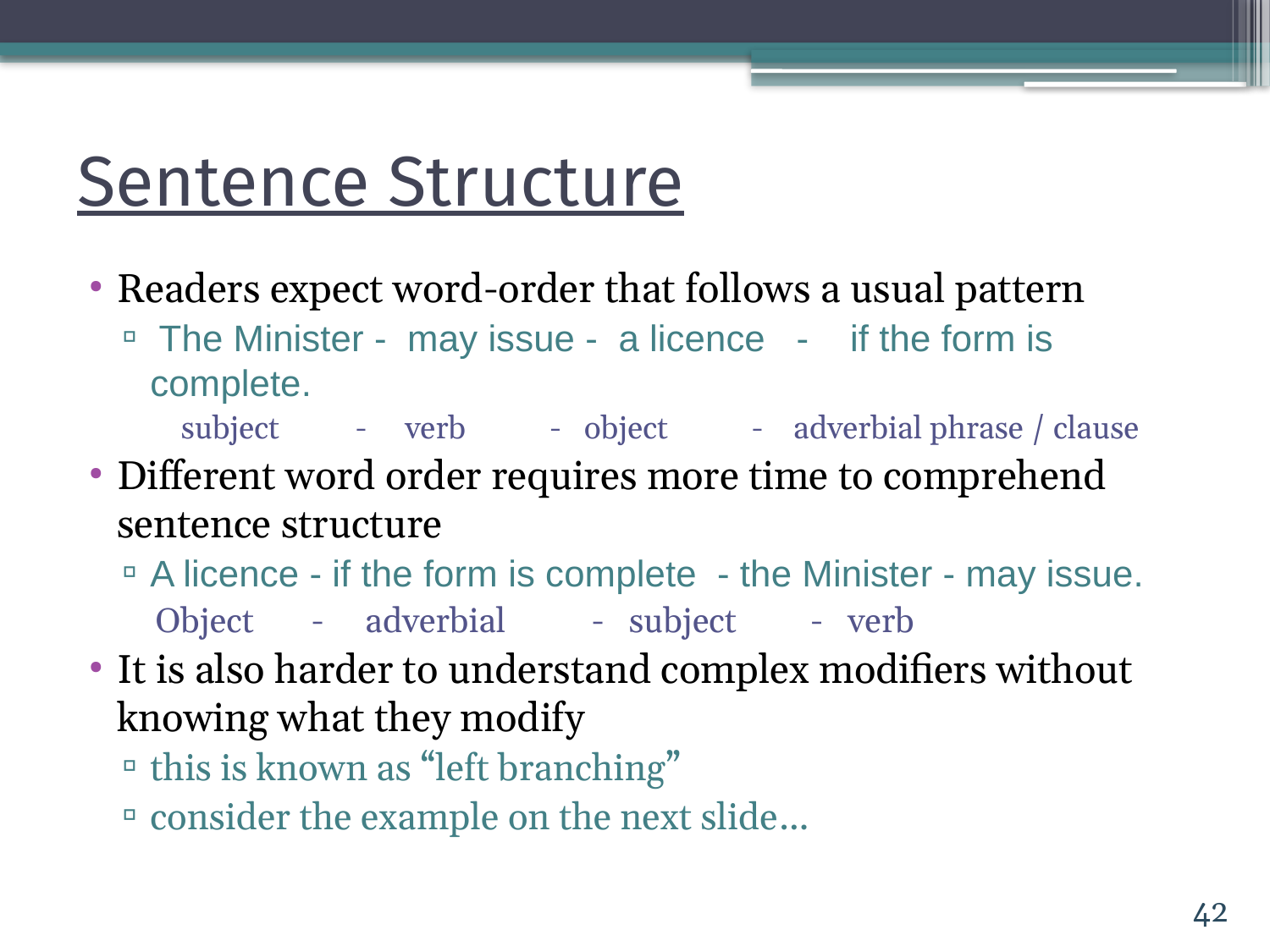

# Sentence Structure
Readers expect word-order that follows a usual pattern
 The Minister -  may issue -  a licence   -    if the form is complete.
subject          -     verb           -   object           -    adverbial phrase / clause
Different word order requires more time to comprehend sentence structure
A licence - if the form is complete  - the Minister - may issue.
Object       -     adverbial     		-   subject         -   verb
It is also harder to understand complex modifiers without knowing what they modify
this is known as “left branching”
consider the example on the next slide…

42